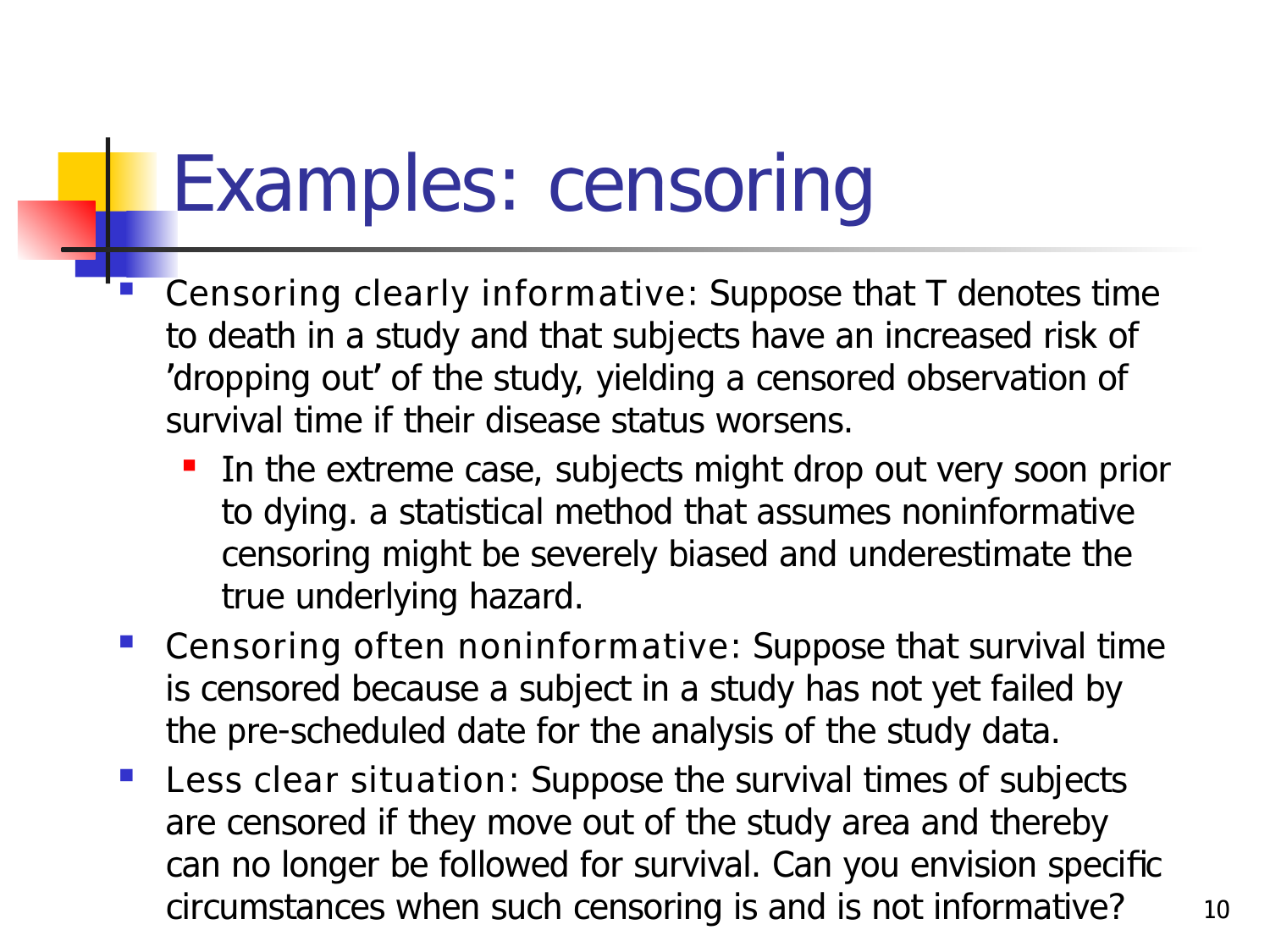

# Examples: censoring
Censoring clearly informative: Suppose that T denotes time to death in a study and that subjects have an increased risk of ’dropping out’ of the study, yielding a censored observation of survival time if their disease status worsens.
In the extreme case, subjects might drop out very soon prior to dying. a statistical method that assumes noninformative censoring might be severely biased and underestimate the true underlying hazard.
Censoring often noninformative: Suppose that survival time is censored because a subject in a study has not yet failed by the pre-scheduled date for the analysis of the study data.
Less clear situation: Suppose the survival times of subjects are censored if they move out of the study area and thereby can no longer be followed for survival. Can you envision speciﬁc circumstances when such censoring is and is not informative?
10